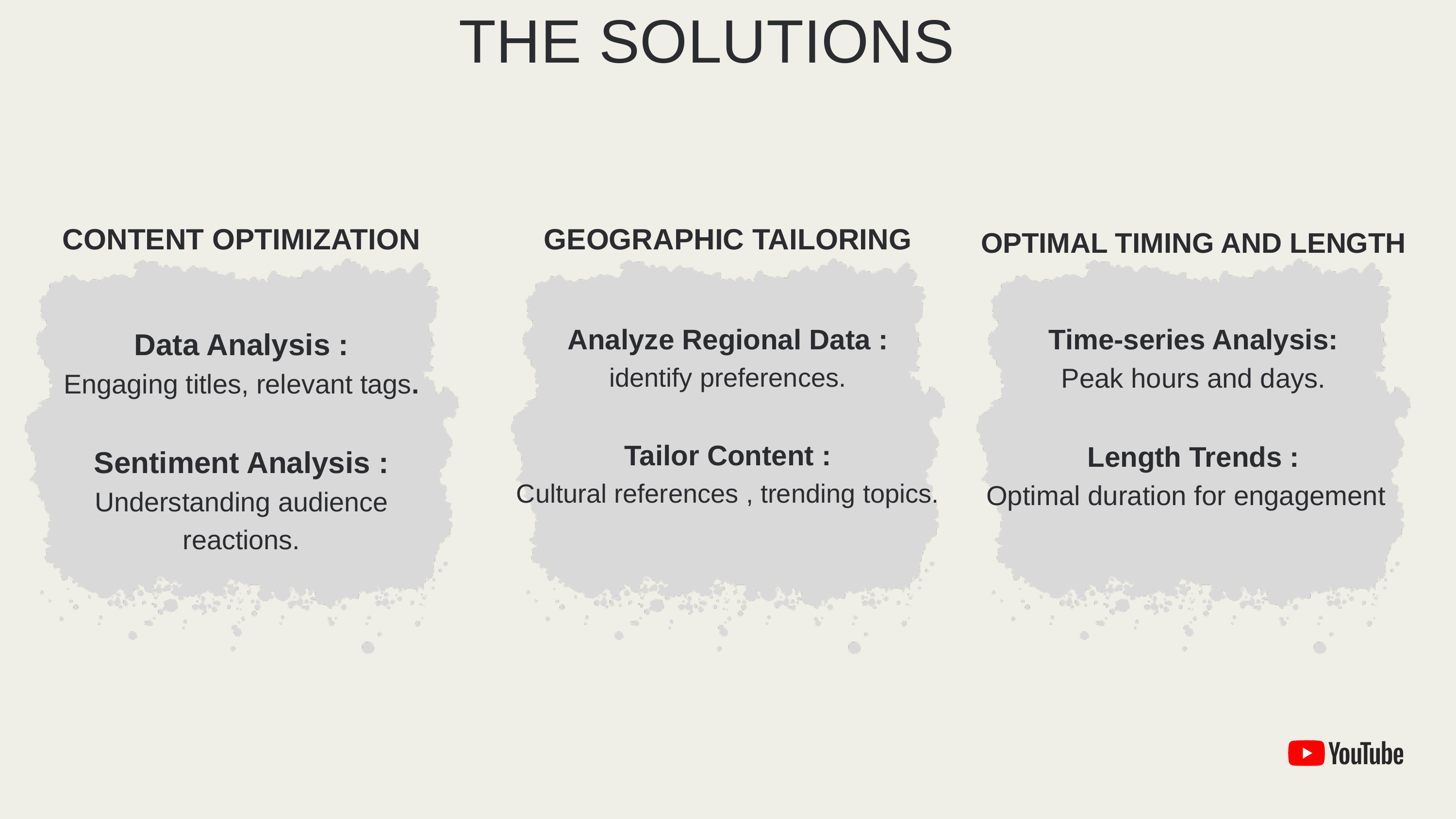

THE SOLUTIONS
CONTENT OPTIMIZATION
GEOGRAPHIC TAILORING
OPTIMAL TIMING AND LENGTH

Data Analysis :
Engaging titles, relevant tags.

Sentiment Analysis :
Understanding audience reactions.

Analyze Regional Data :
identify preferences.

Tailor Content :
Cultural references , trending topics.

Time-series Analysis:
Peak hours and days.

Length Trends :
Optimal duration for engagement